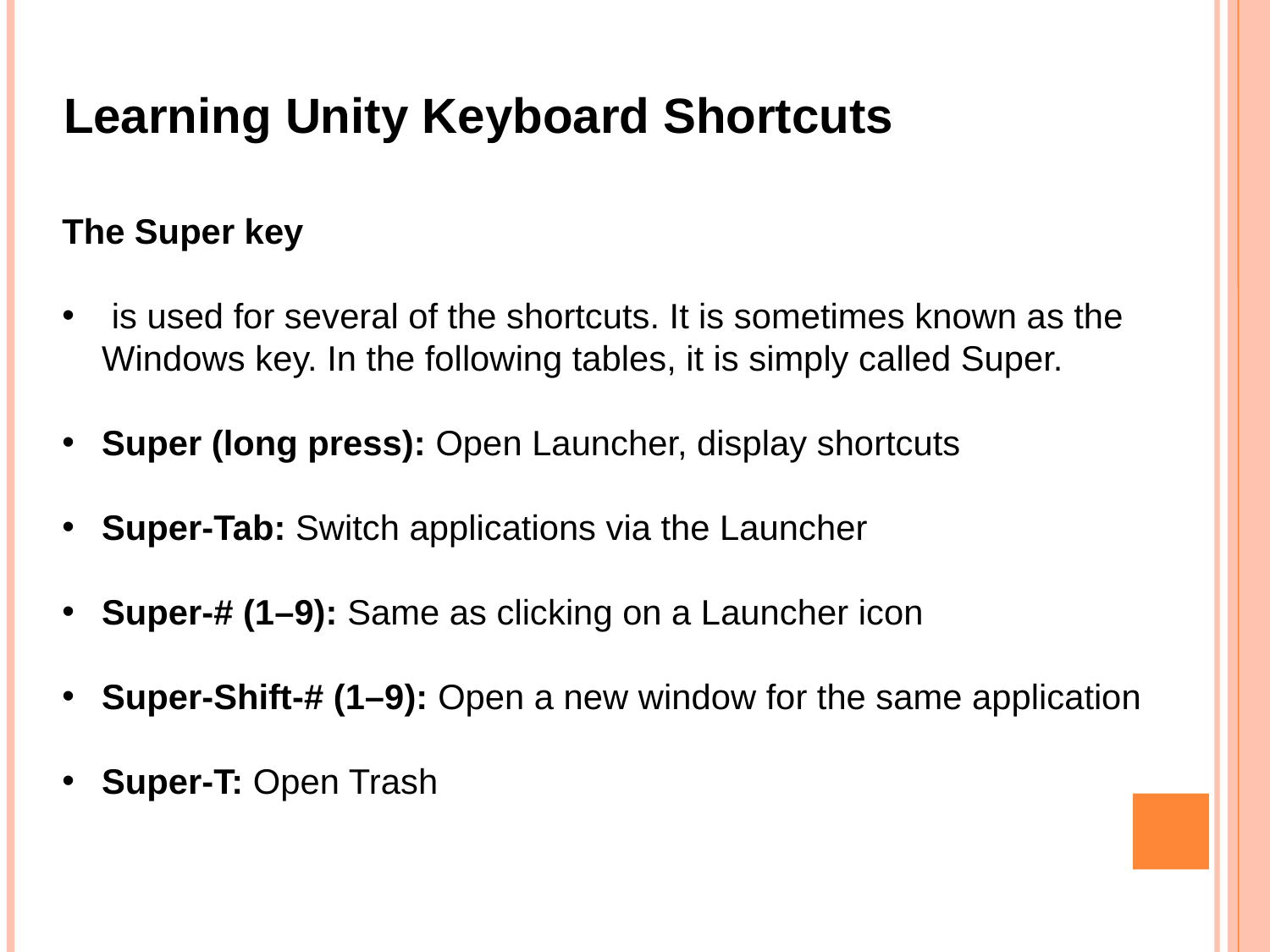

# Learning Unity Keyboard Shortcuts
The Super key

 is used for several of the shortcuts. It is sometimes known as the Windows key. In the following tables, it is simply called Super.

Super (long press): Open Launcher, display shortcuts

Super-Tab: Switch applications via the Launcher

Super-# (1–9): Same as clicking on a Launcher icon

Super-Shift-# (1–9): Open a new window for the same application

Super-T: Open Trash